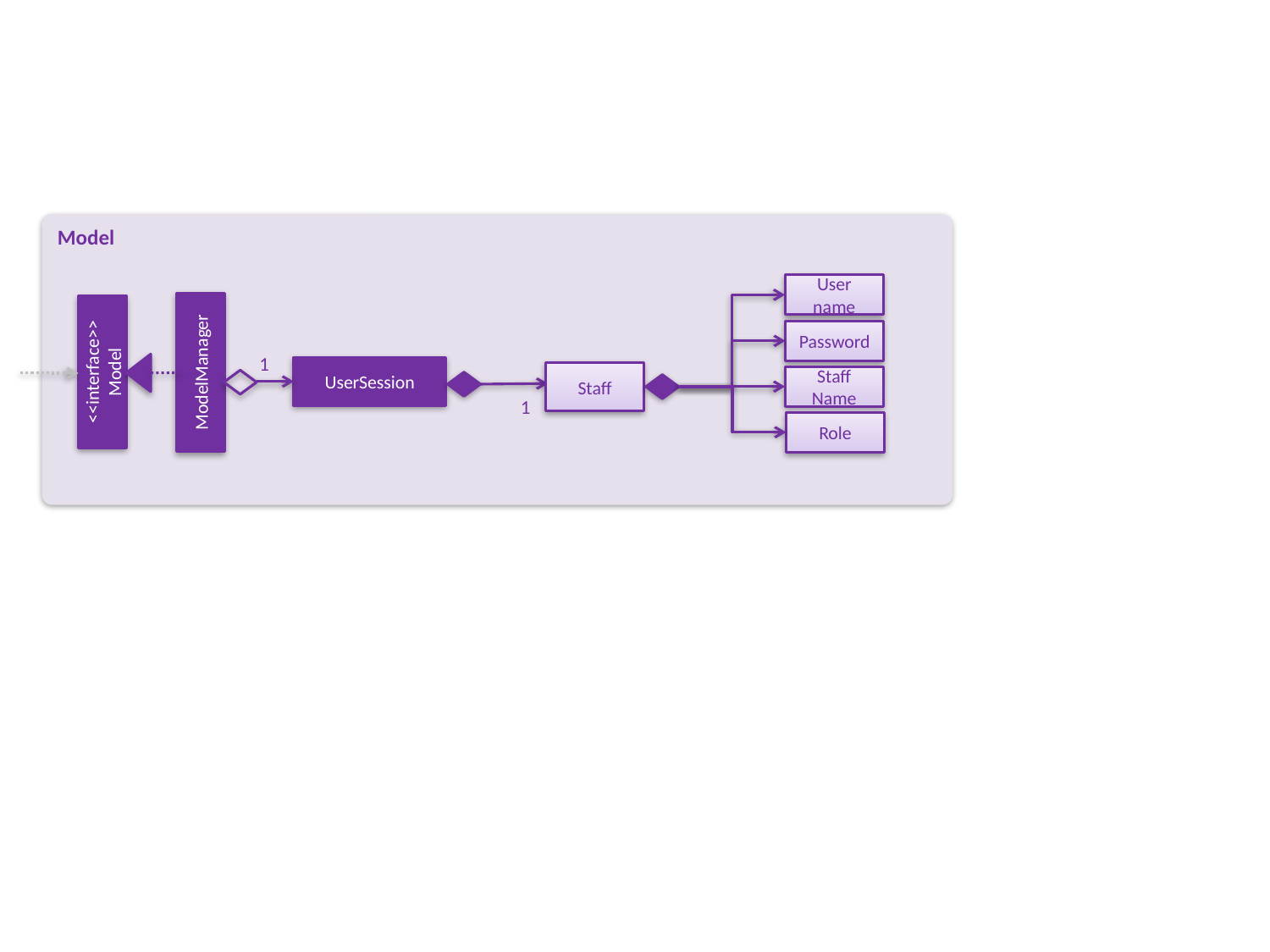

Model
User
name
Password
<<interface>>
Model
ModelManager
1
UserSession

Staff
Staff
Name

1
Role